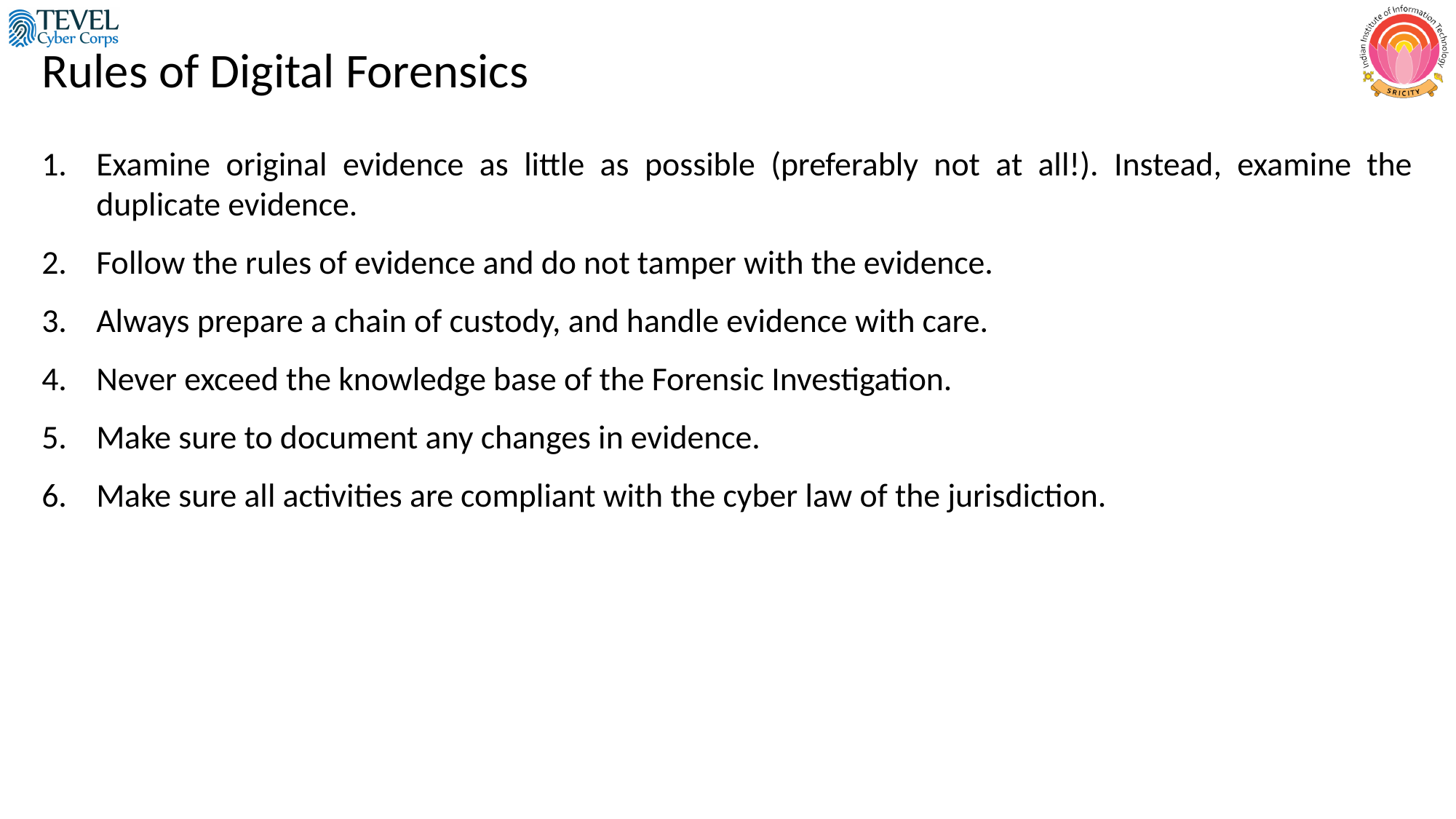

# Rules of Digital Forensics
Examine original evidence as little as possible (preferably not at all!). Instead, examine the duplicate evidence.
Follow the rules of evidence and do not tamper with the evidence.
Always prepare a chain of custody, and handle evidence with care.
Never exceed the knowledge base of the Forensic Investigation.
Make sure to document any changes in evidence.
Make sure all activities are compliant with the cyber law of the jurisdiction.